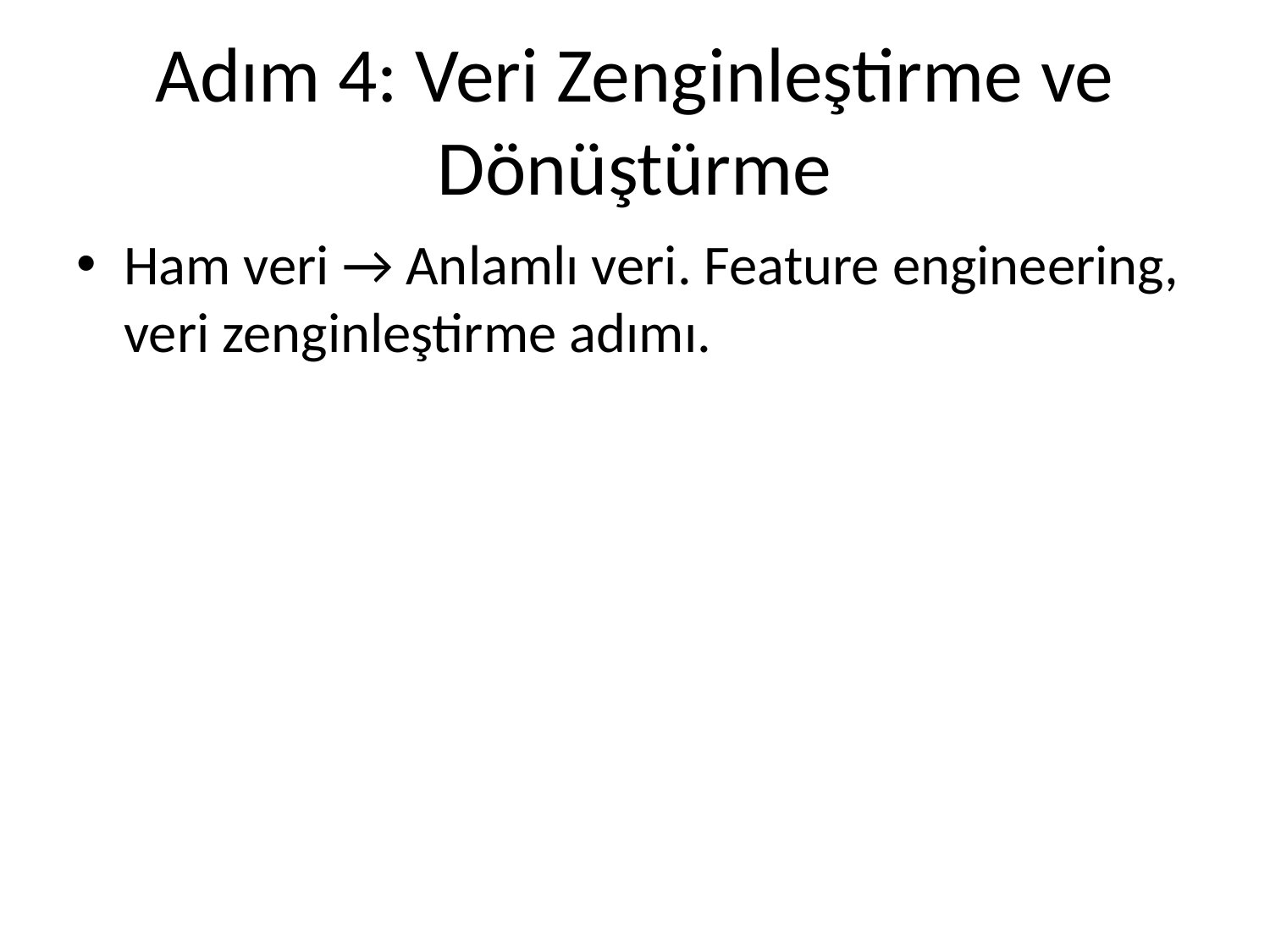

# Adım 4: Veri Zenginleştirme ve Dönüştürme
Ham veri → Anlamlı veri. Feature engineering, veri zenginleştirme adımı.